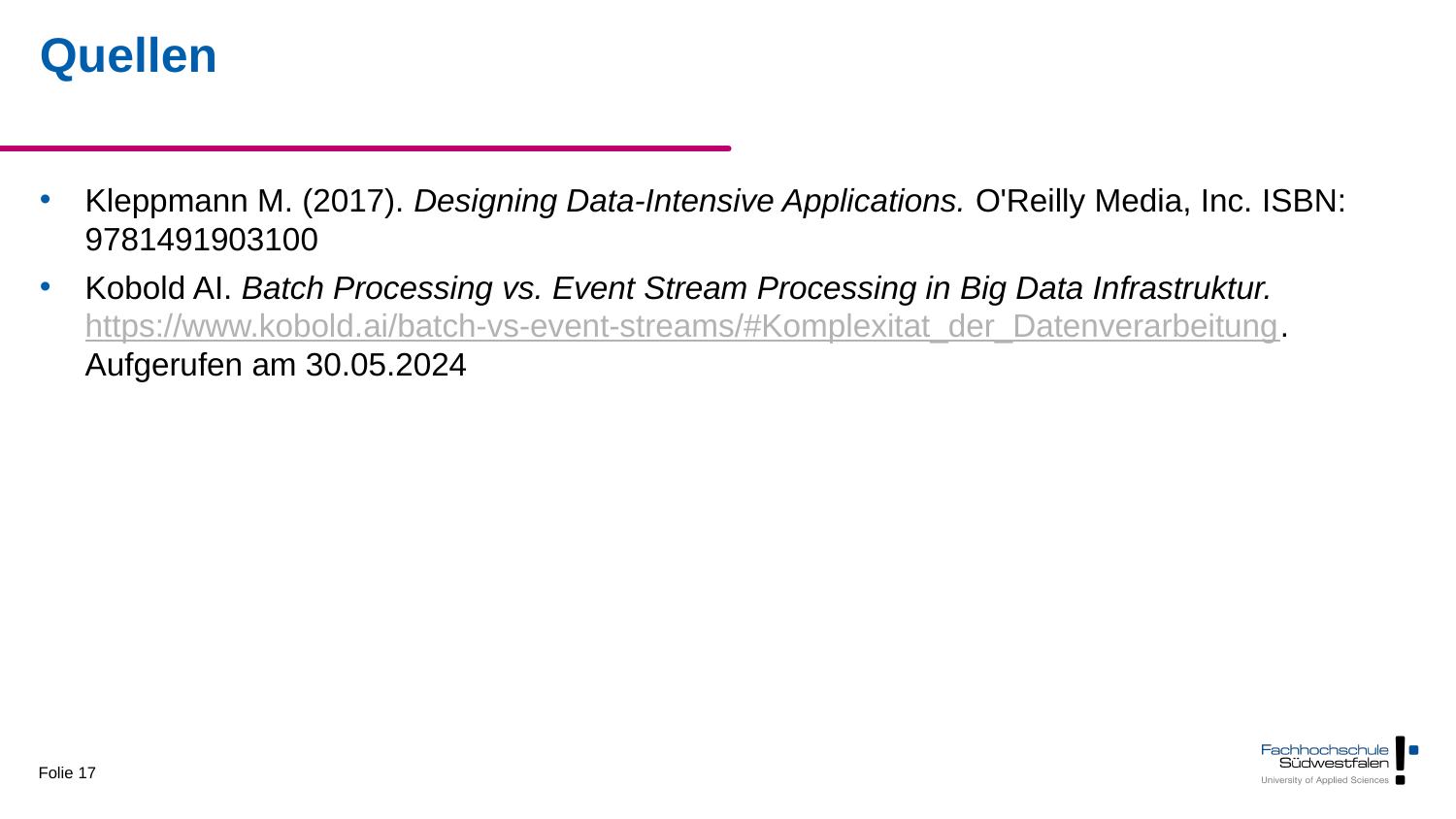

# Quellen
Kleppmann M. (2017). Designing Data-Intensive Applications. O'Reilly Media, Inc. ISBN: 9781491903100
Kobold AI. Batch Processing vs. Event Stream Processing in Big Data Infrastruktur. https://www.kobold.ai/batch-vs-event-streams/#Komplexitat_der_Datenverarbeitung. Aufgerufen am 30.05.2024